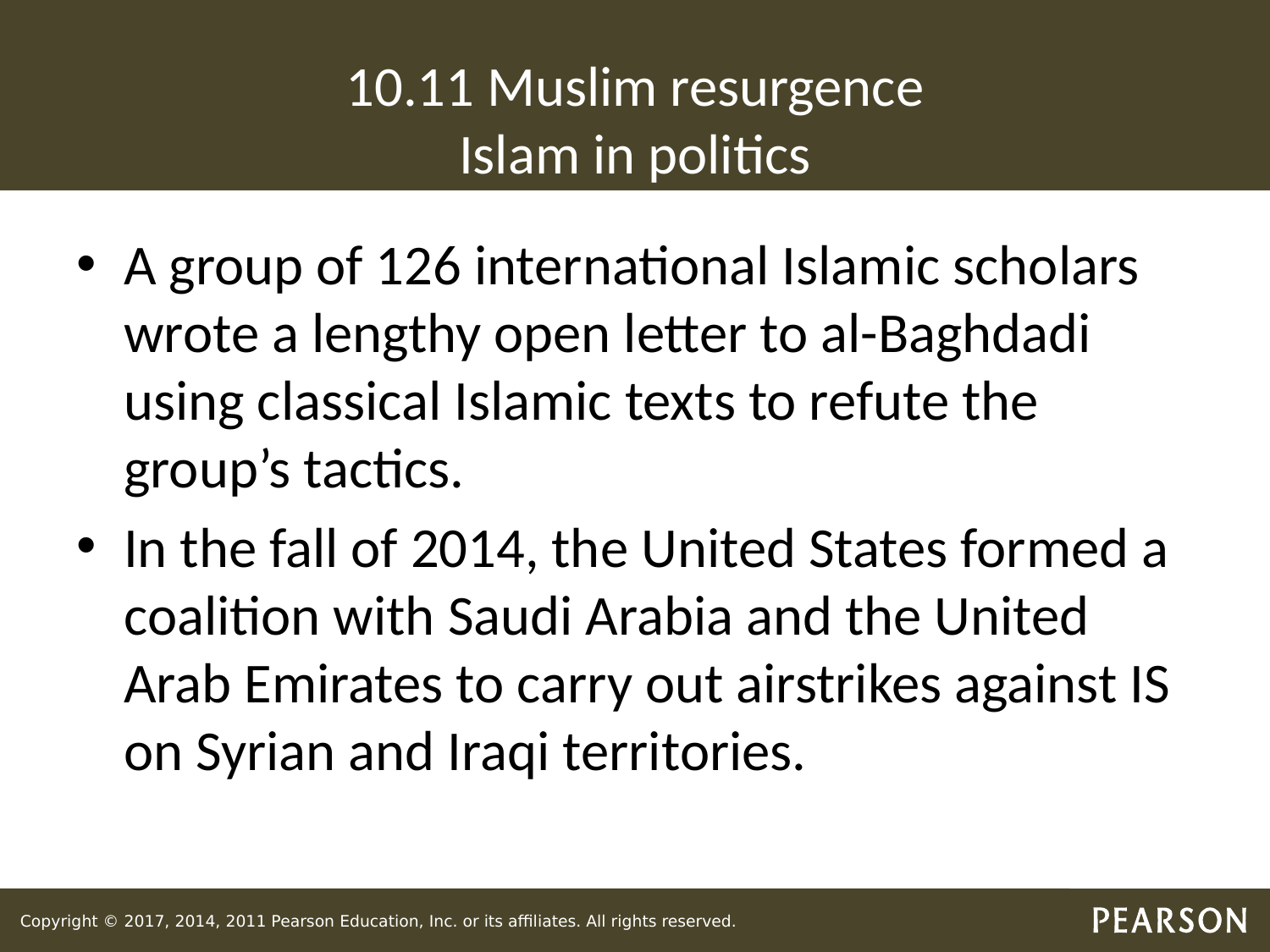

# 10.11 Muslim resurgence Islam in politics
A group of 126 international Islamic scholars wrote a lengthy open letter to al-Baghdadi using classical Islamic texts to refute the group’s tactics.
In the fall of 2014, the United States formed a coalition with Saudi Arabia and the United Arab Emirates to carry out airstrikes against IS on Syrian and Iraqi territories.